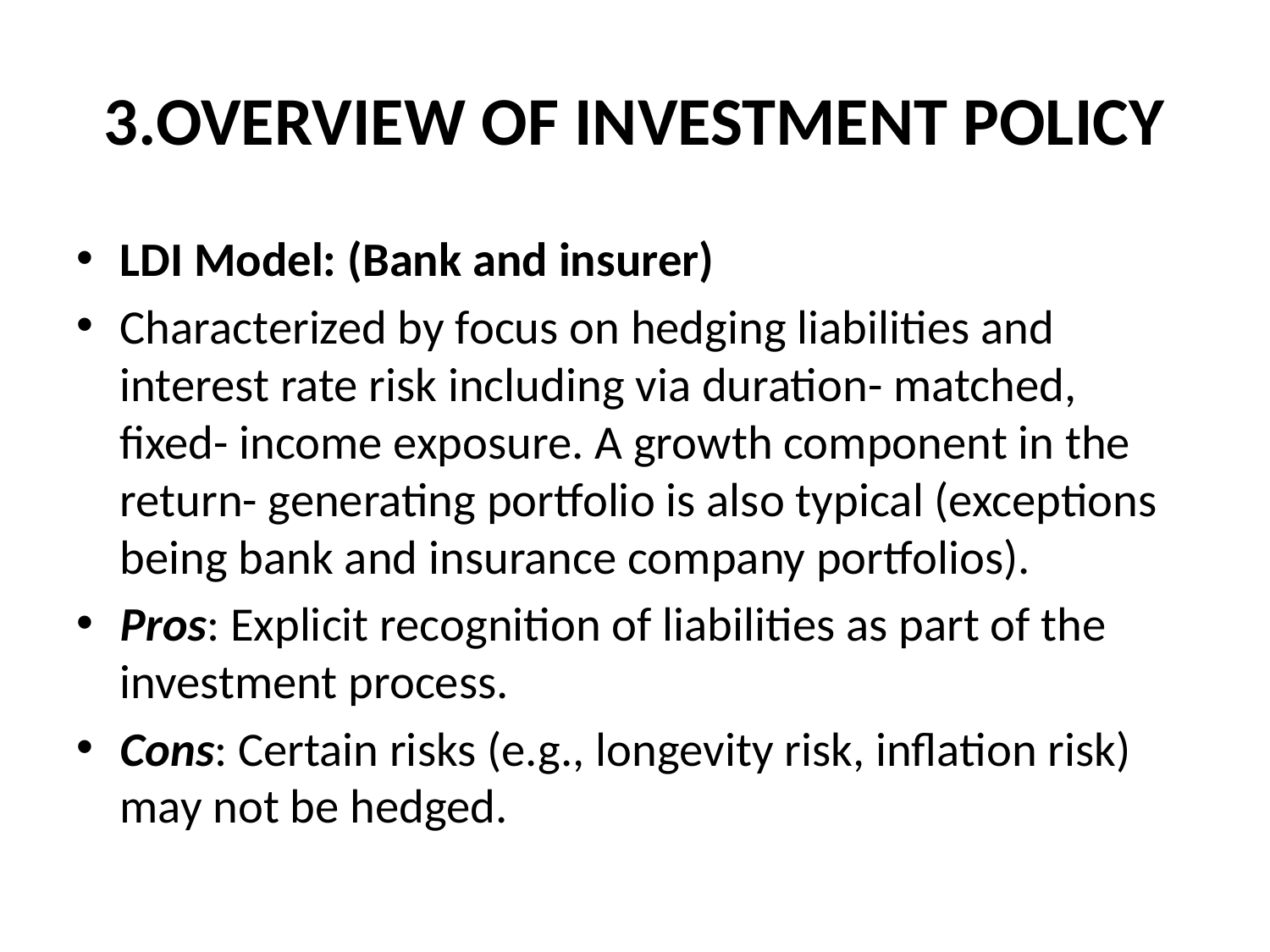

# 3.OVERVIEW OF INVESTMENT POLICY
LDI Model: (Bank and insurer)
Characterized by focus on hedging liabilities and interest rate risk including via duration- matched, fixed- income exposure. A growth component in the return- generating portfolio is also typical (exceptions being bank and insurance company portfolios).
Pros: Explicit recognition of liabilities as part of the investment process.
Cons: Certain risks (e.g., longevity risk, inflation risk) may not be hedged.